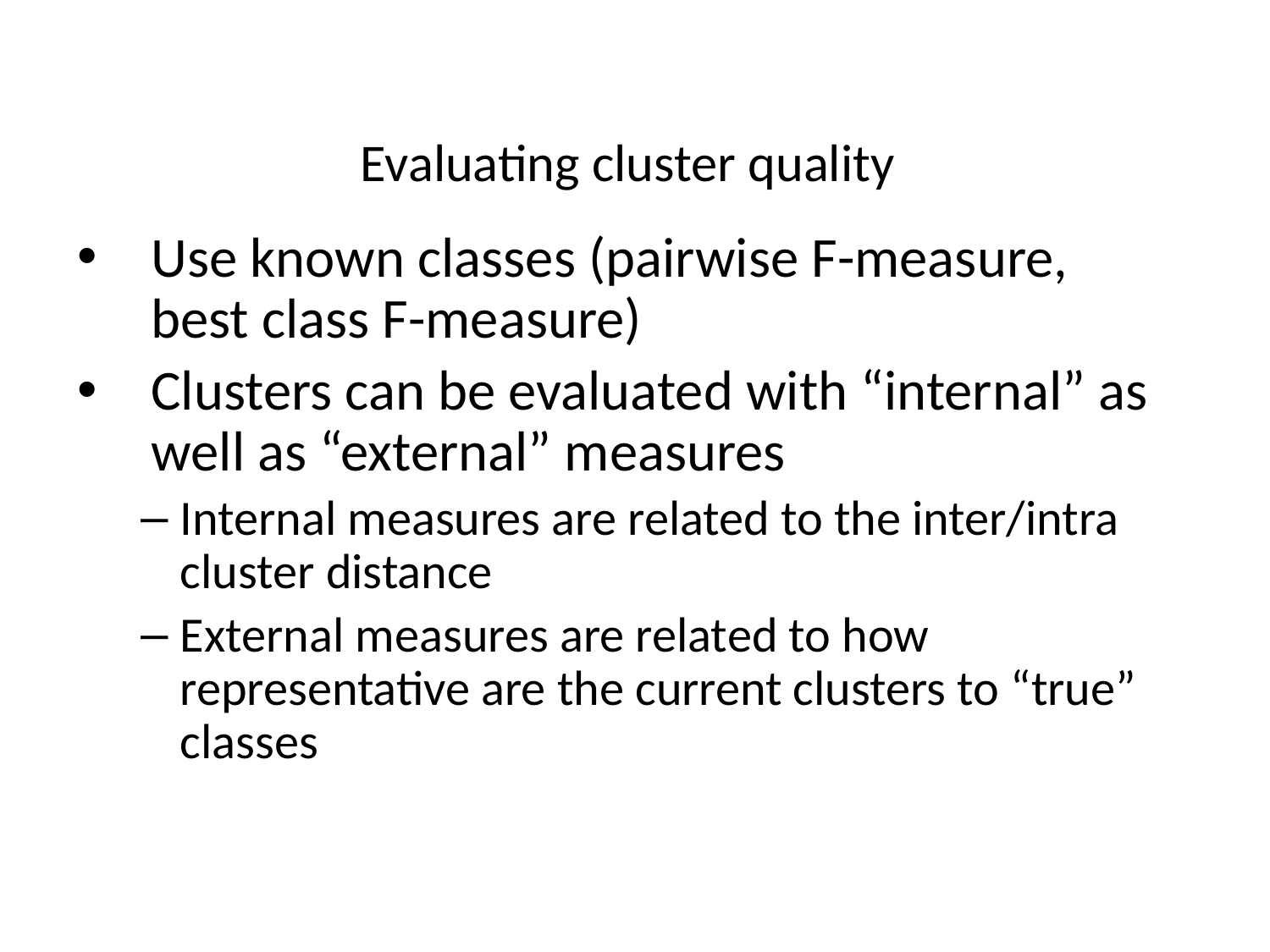

# Evaluating cluster quality
Use known classes (pairwise F-measure, best class F-measure)
Clusters can be evaluated with “internal” as well as “external” measures
Internal measures are related to the inter/intra cluster distance
External measures are related to how representative are the current clusters to “true” classes